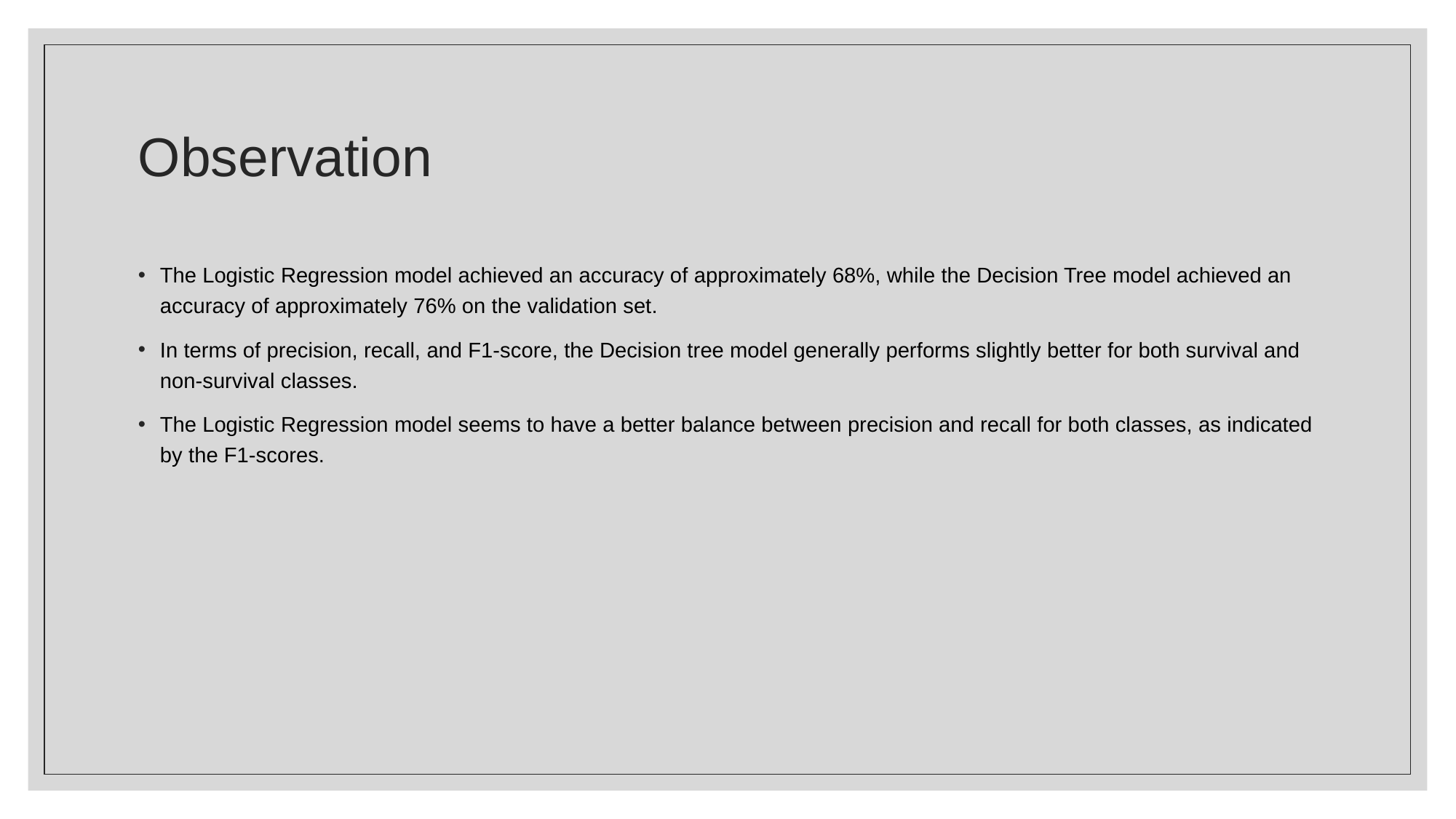

# Observation
The Logistic Regression model achieved an accuracy of approximately 68%, while the Decision Tree model achieved an accuracy of approximately 76% on the validation set.
In terms of precision, recall, and F1-score, the Decision tree model generally performs slightly better for both survival and non-survival classes.
The Logistic Regression model seems to have a better balance between precision and recall for both classes, as indicated by the F1-scores.